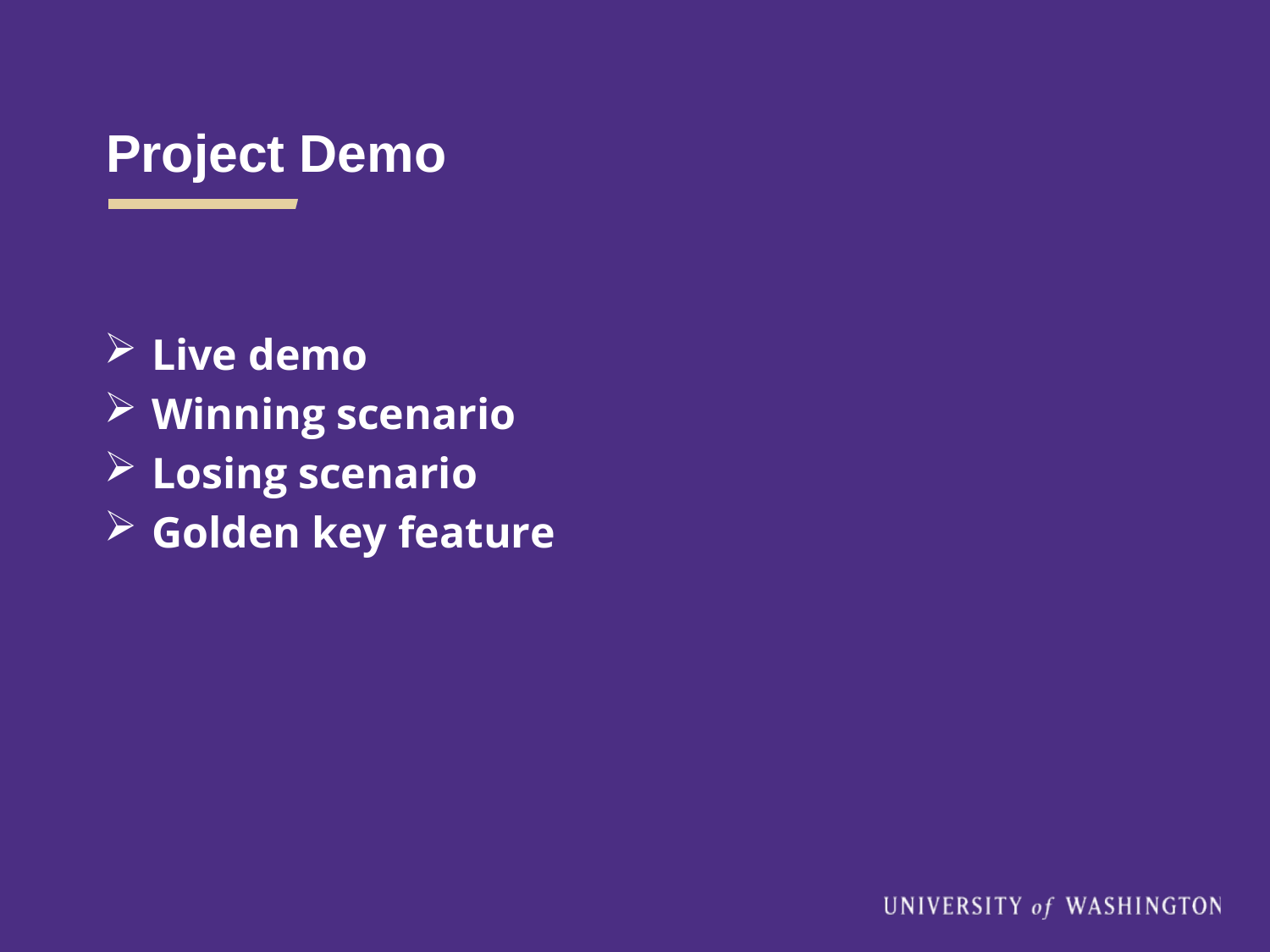

# Project Demo
Live demo
Winning scenario
Losing scenario
Golden key feature